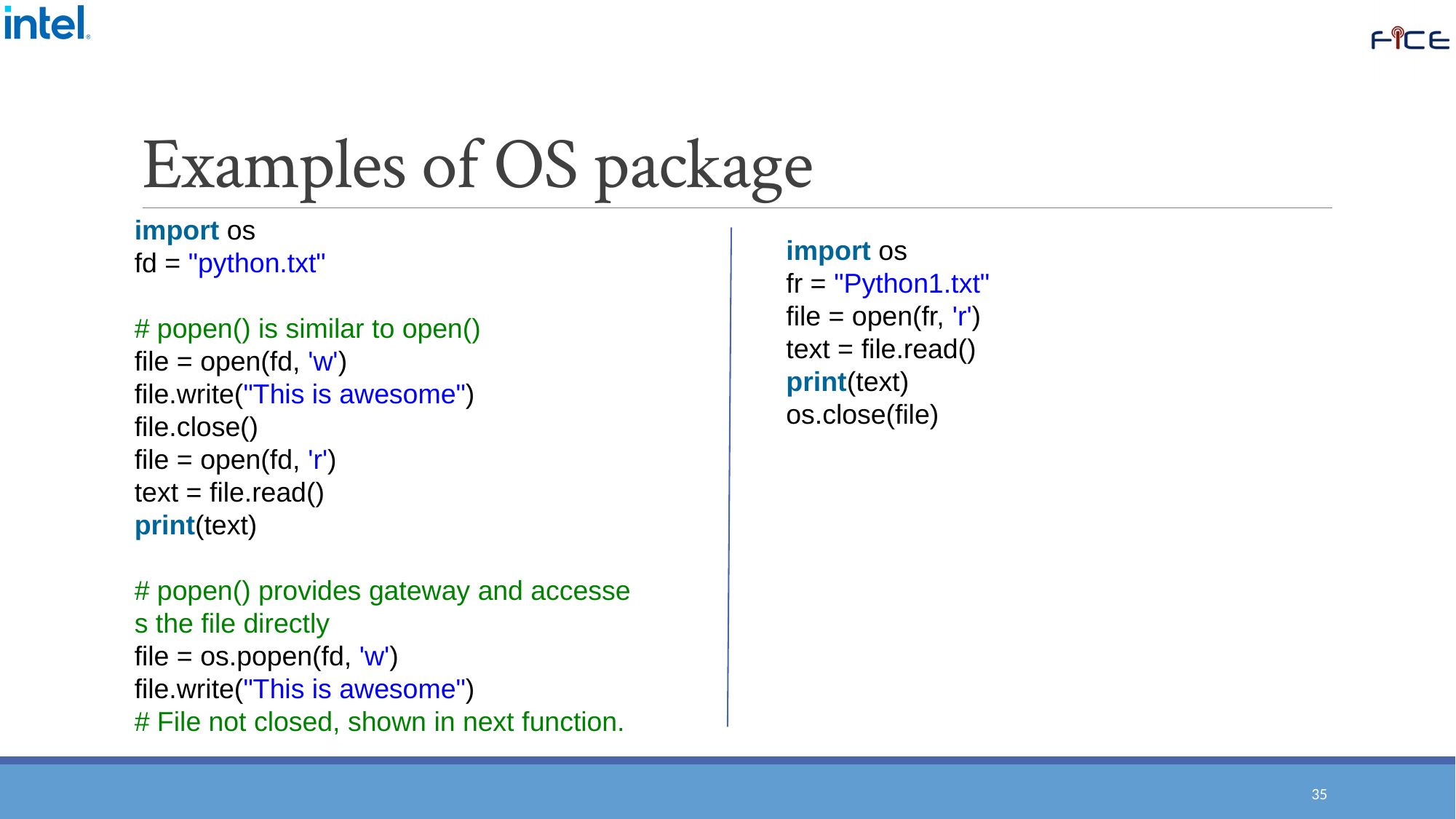

# Examples of OS package
import os
fd = "python.txt"

# popen() is similar to open()
file = open(fd, 'w')
file.write("This is awesome")
file.close()
file = open(fd, 'r')
text = file.read()
print(text)

# popen() provides gateway and accesses the file directly
file = os.popen(fd, 'w')
file.write("This is awesome")
# File not closed, shown in next function.
import os
fr = "Python1.txt"
file = open(fr, 'r')
text = file.read()
print(text)
os.close(file)
35